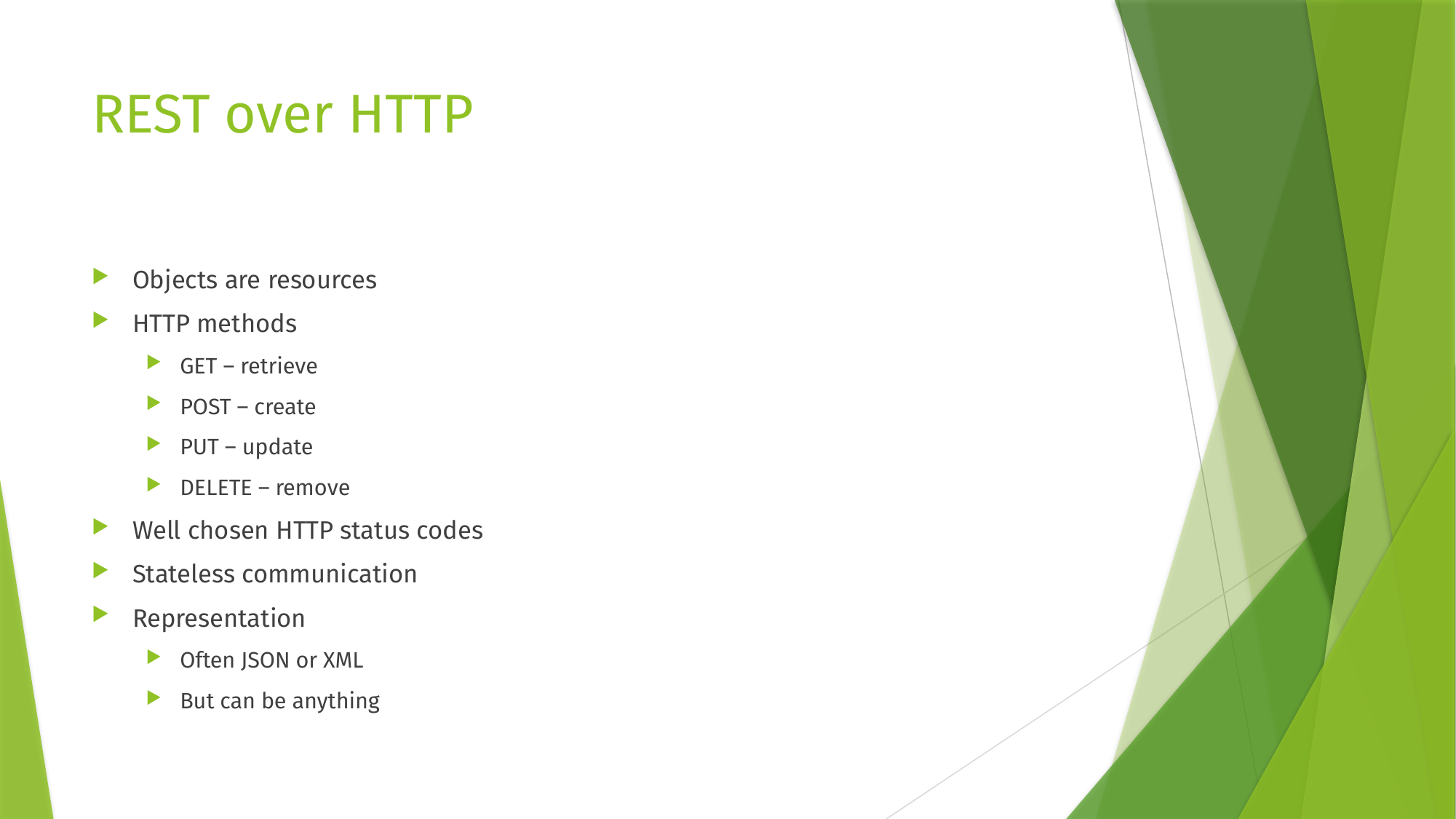

# REST over HTTP
Objects are resources
HTTP methods
GET – retrieve
POST – create
PUT – update
DELETE – remove
Well chosen HTTP status codes
Stateless communication
Representation
Often JSON or XML
But can be anything